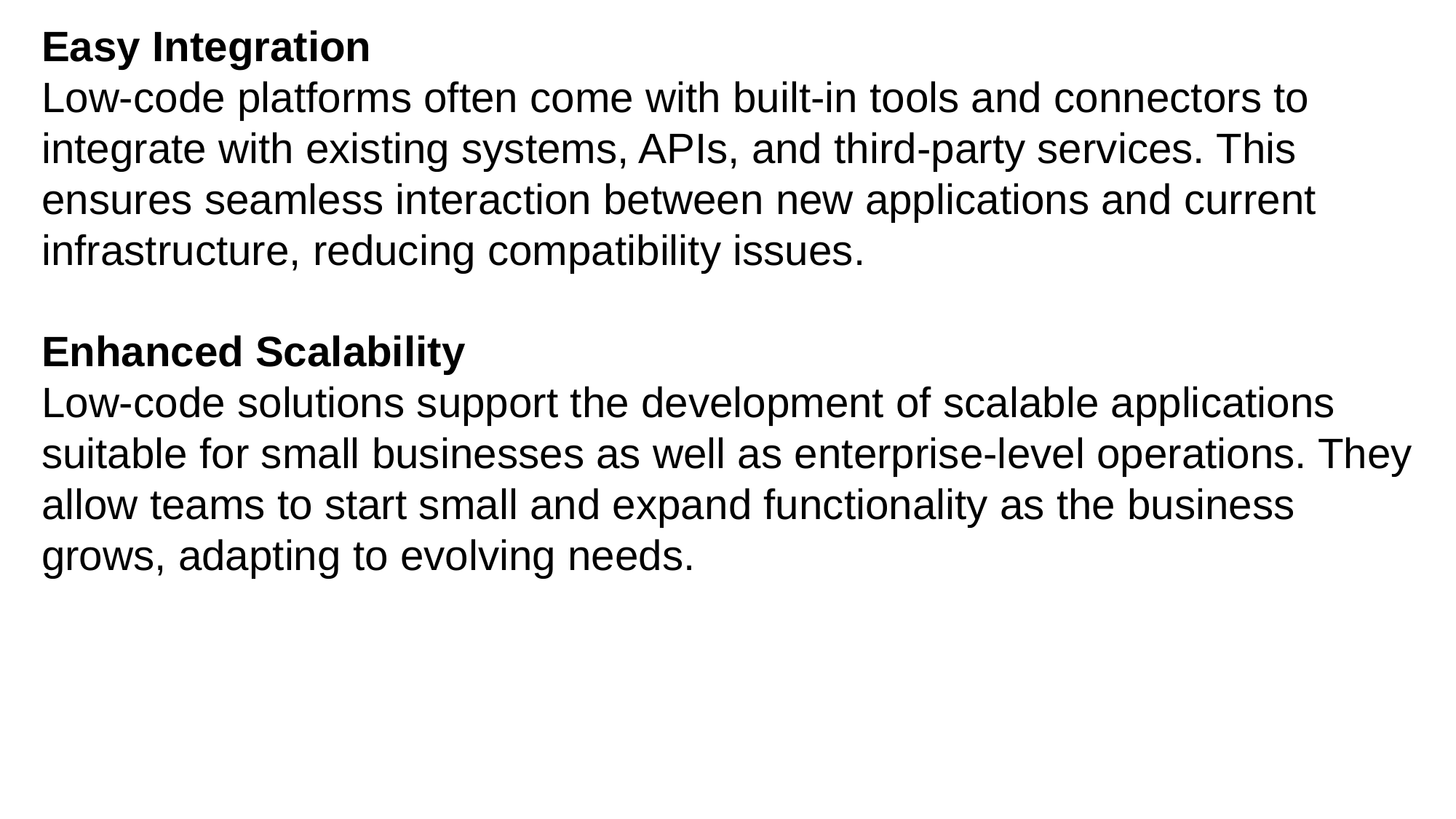

Easy Integration
Low-code platforms often come with built-in tools and connectors to integrate with existing systems, APIs, and third-party services. This ensures seamless interaction between new applications and current infrastructure, reducing compatibility issues.

Enhanced Scalability
Low-code solutions support the development of scalable applications suitable for small businesses as well as enterprise-level operations. They allow teams to start small and expand functionality as the business grows, adapting to evolving needs.